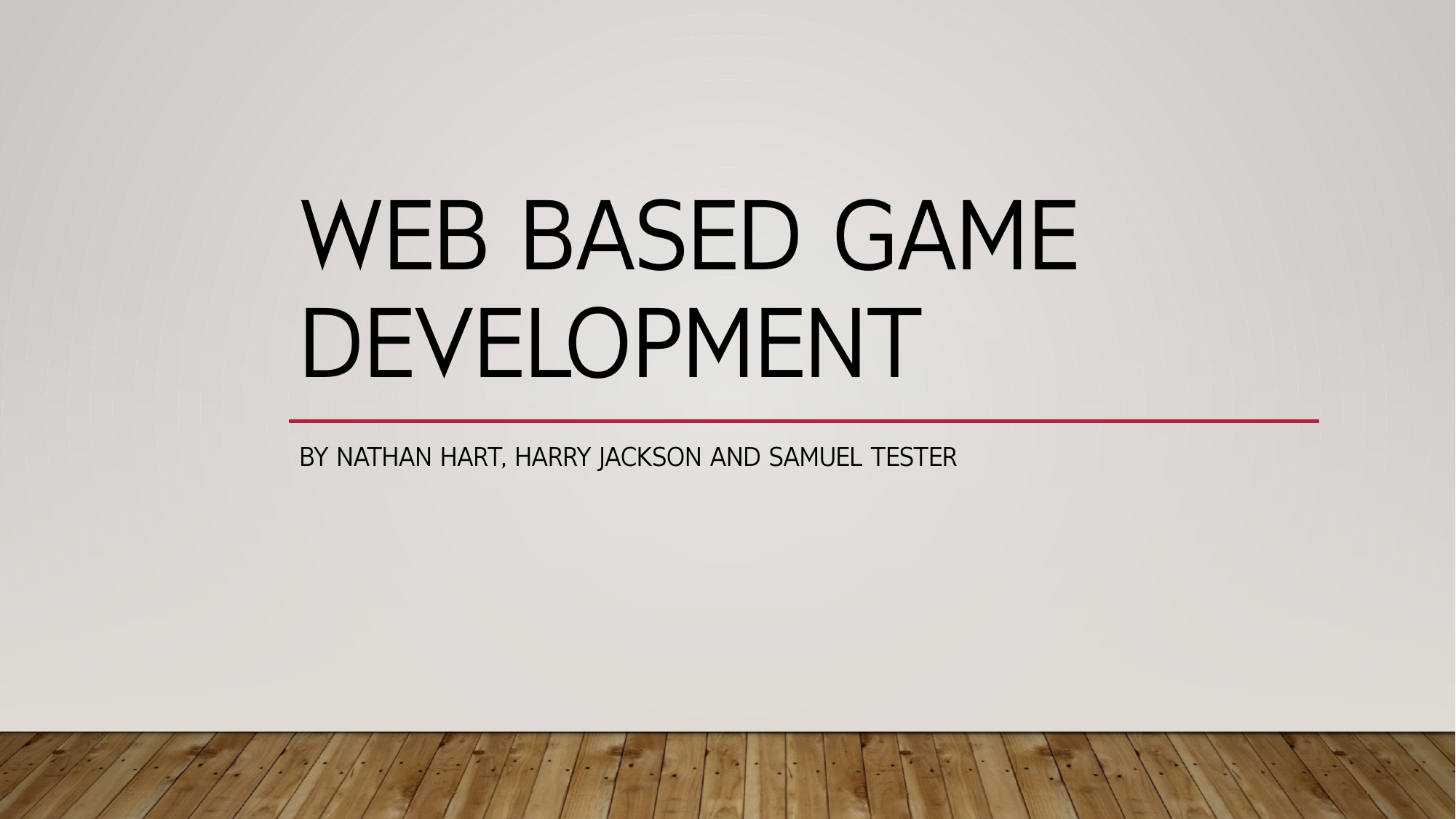

# Web Based Game Development
By Nathan Hart, Harry Jackson and Samuel Tester